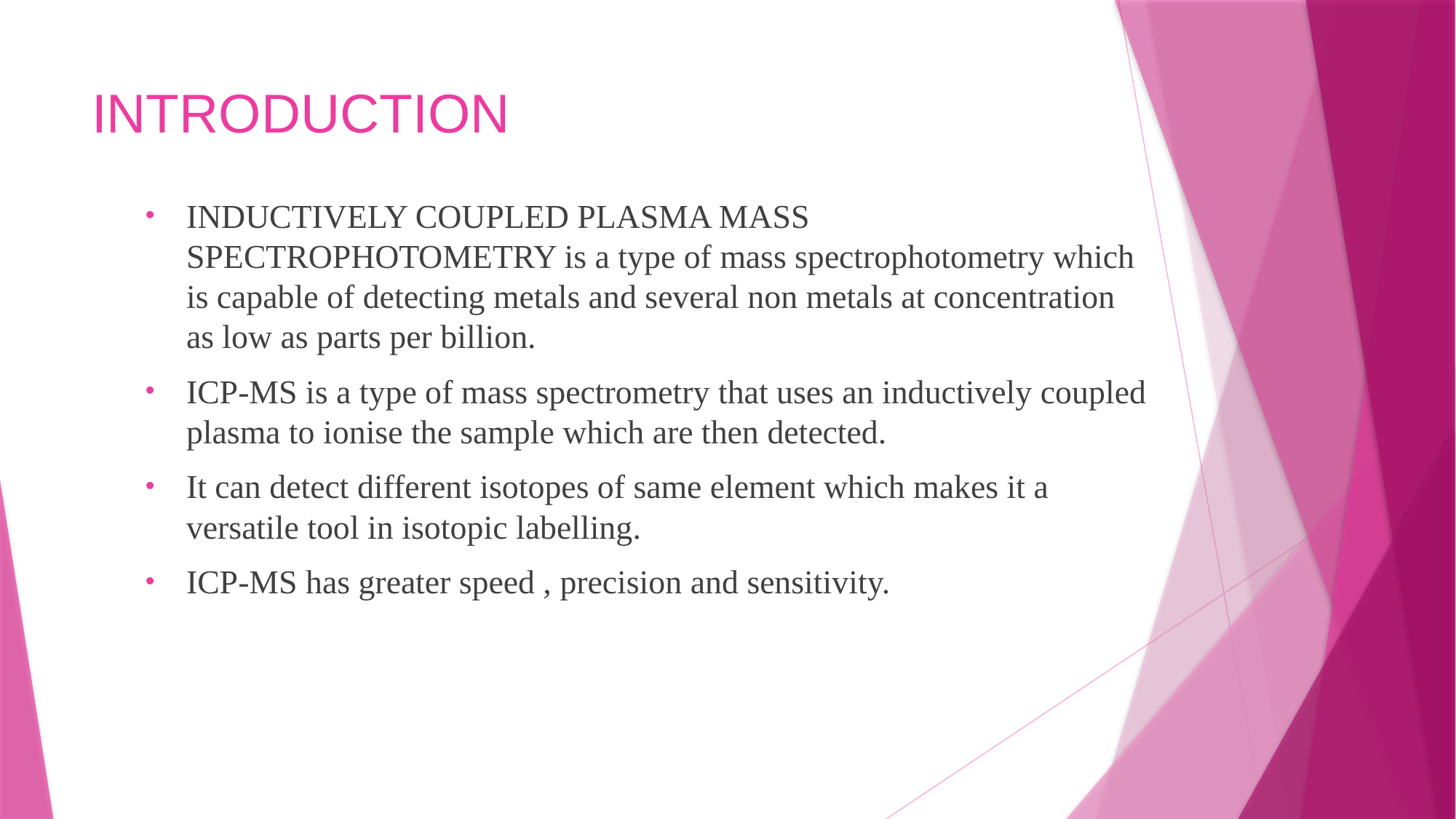

# INTRODUCTION
INDUCTIVELY COUPLED PLASMA MASS SPECTROPHOTOMETRY is a type of mass spectrophotometry which is capable of detecting metals and several non metals at concentration as low as parts per billion.
ICP-MS is a type of mass spectrometry that uses an inductively coupled plasma to ionise the sample which are then detected.
It can detect different isotopes of same element which makes it a versatile tool in isotopic labelling.
ICP-MS has greater speed , precision and sensitivity.